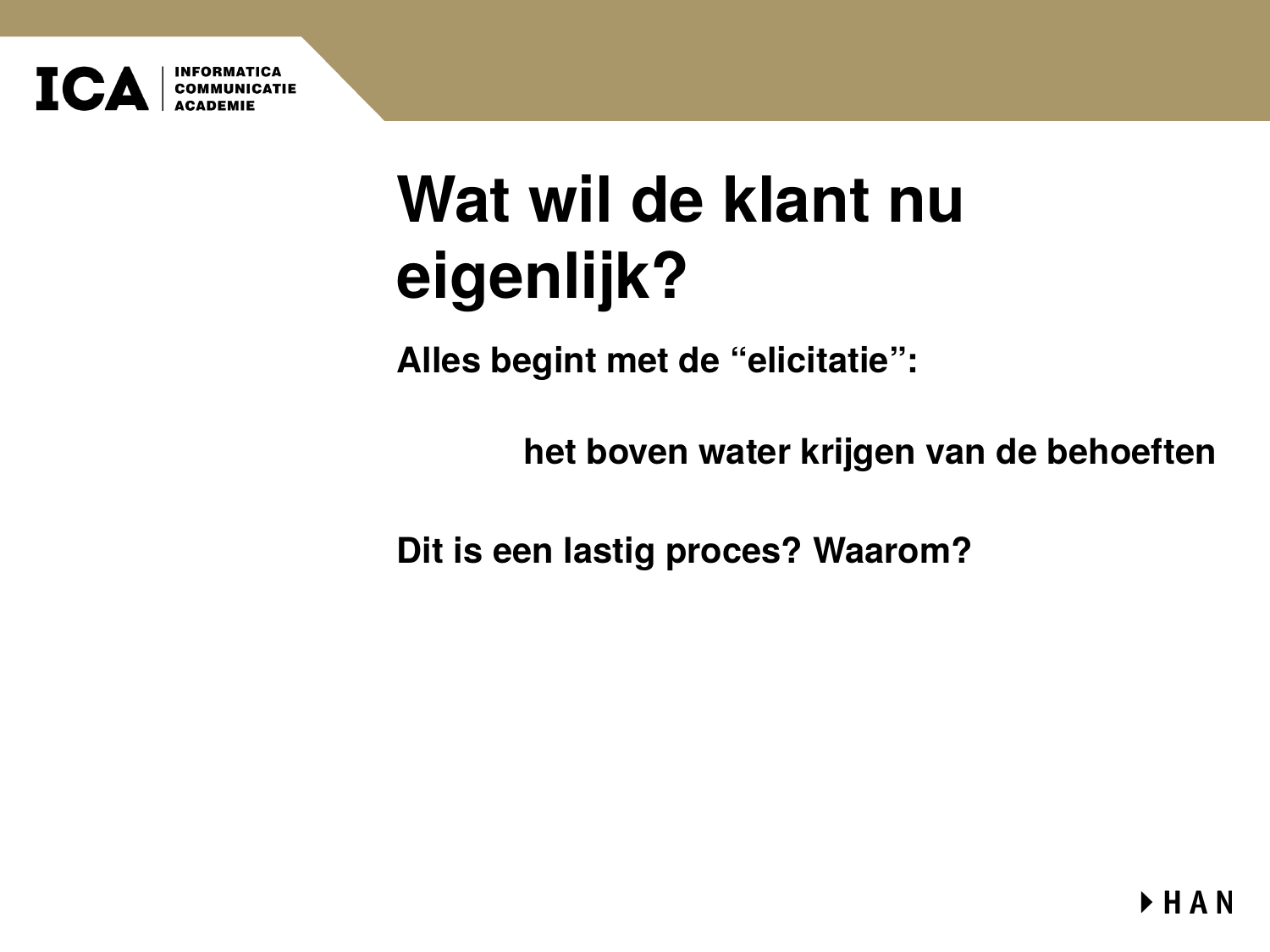

# Wat wil de klant nu eigenlijk?

Alles begint met de “elicitatie”:
	het boven water krijgen van de behoeften

Dit is een lastig proces? Waarom?